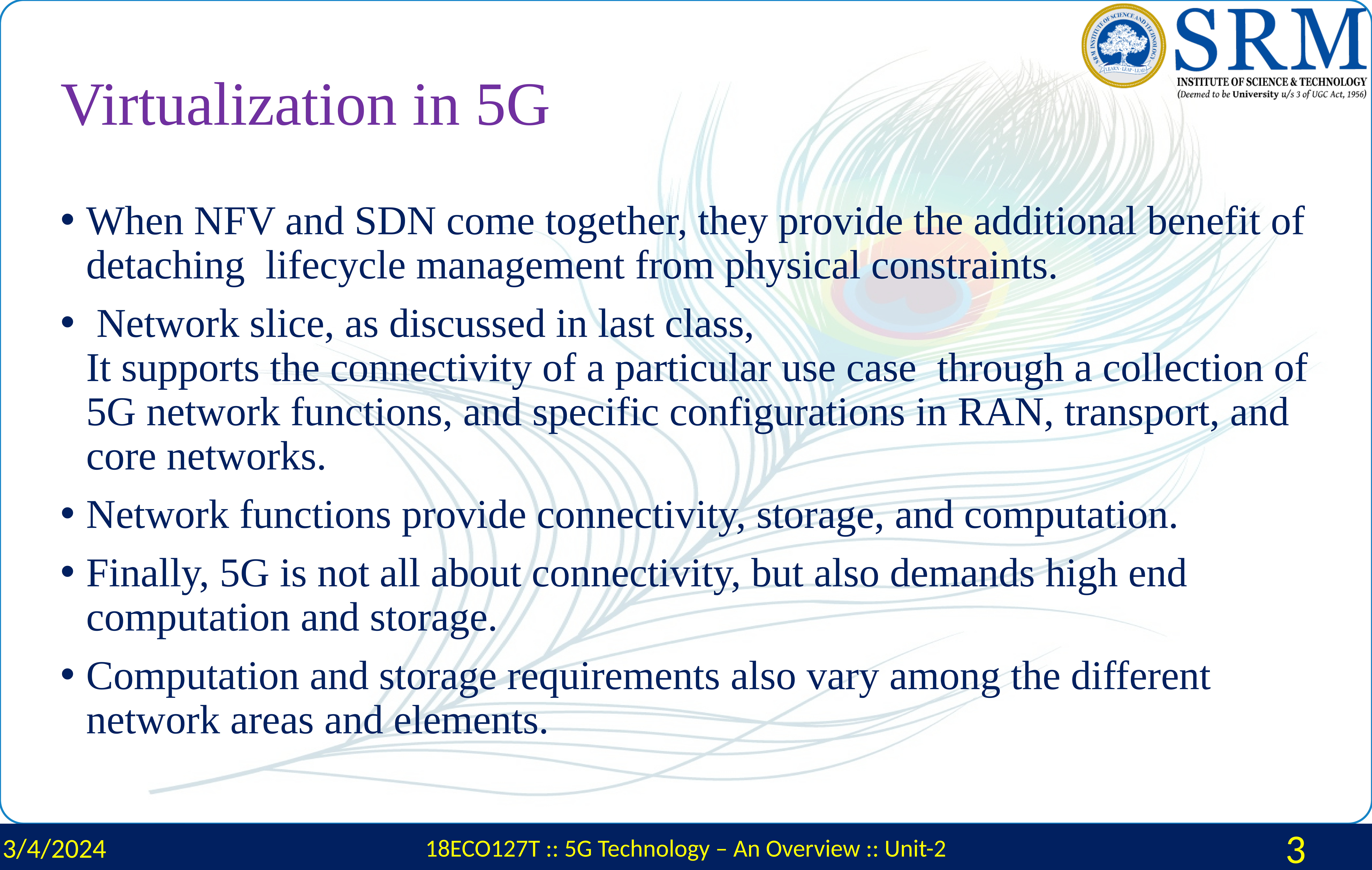

# Virtualization in 5G
When NFV and SDN come together, they provide the additional benefit of detaching  lifecycle management from physical constraints.
 Network slice, as discussed in last class,
It supports the connectivity of a particular use case  through a collection of 5G network functions, and specific configurations in RAN, transport, and  core networks.
Network functions provide connectivity, storage, and computation.
Finally, 5G is not all about connectivity, but also demands high end  computation and storage.
Computation and storage requirements also vary among the different  network areas and elements.
3/4/2024
18ECO127T :: 5G Technology – An Overview :: Unit-2
3